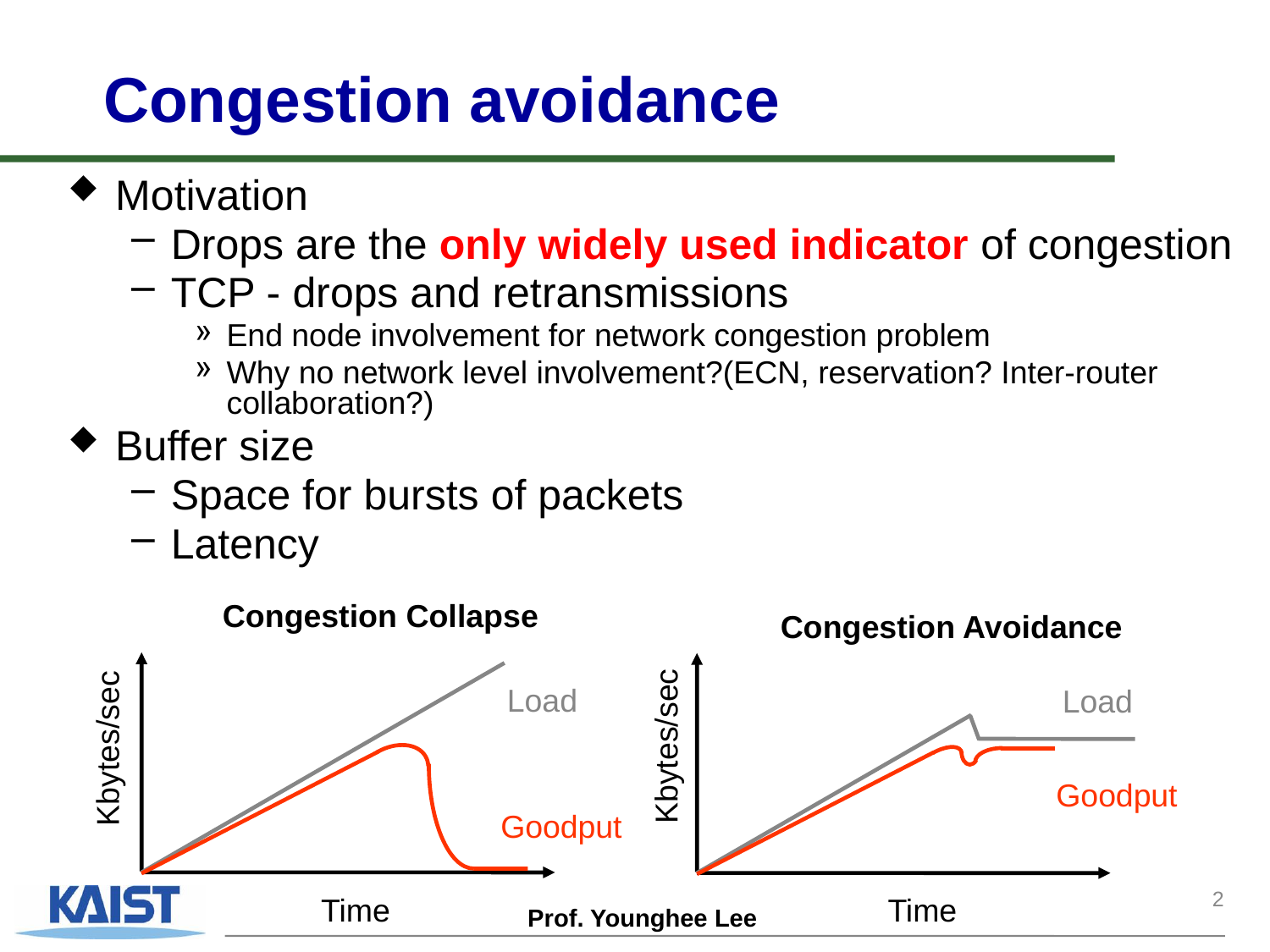

# Congestion avoidance
Motivation
Drops are the only widely used indicator of congestion
TCP - drops and retransmissions
End node involvement for network congestion problem
Why no network level involvement?(ECN, reservation? Inter-router collaboration?)
Buffer size
Space for bursts of packets
Latency

Congestion Collapse

Load
Kbytes/sec

Goodput

Time

Congestion Avoidance

Load
Kbytes/sec

Goodput

Time
2